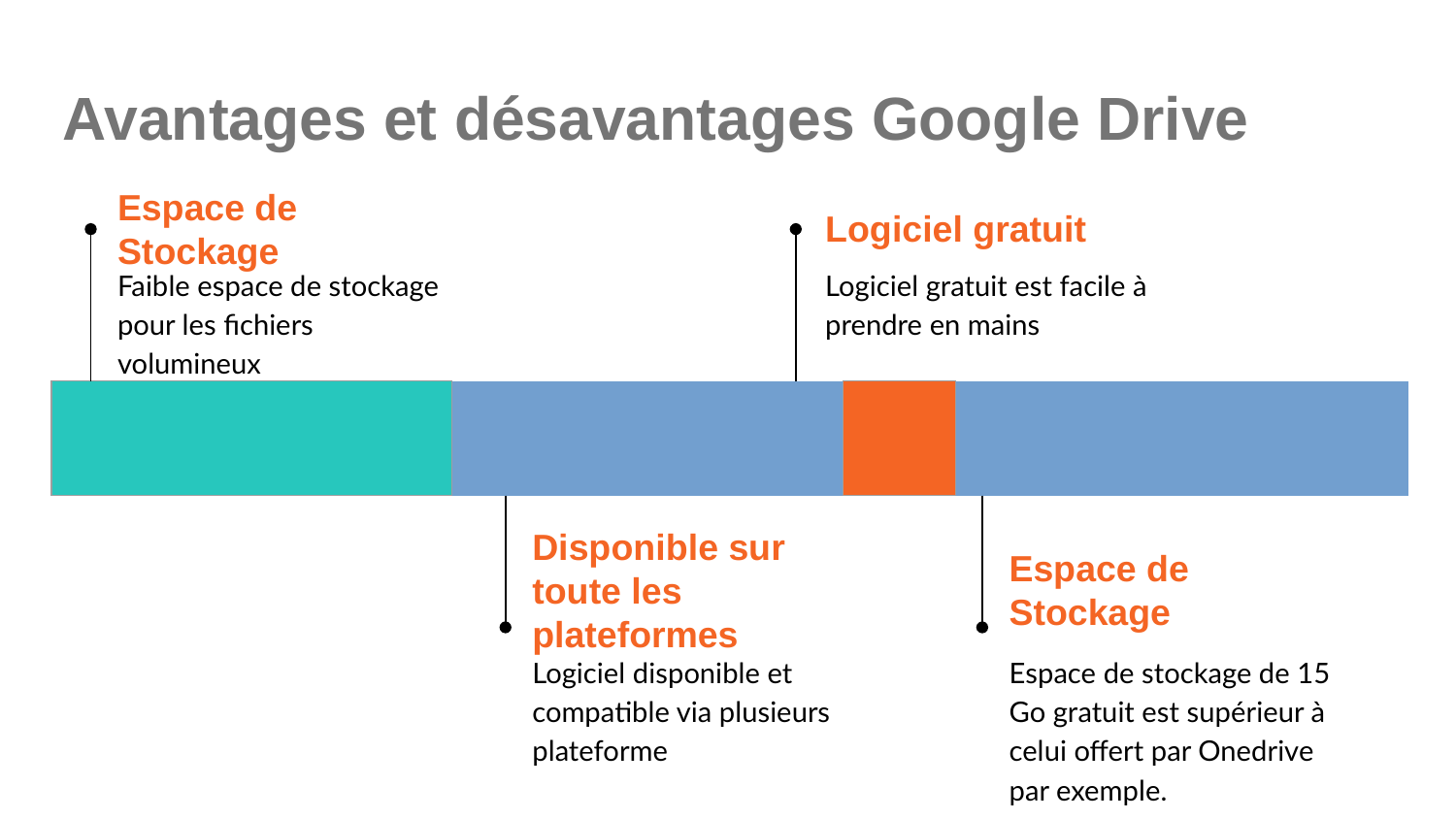

# Avantages et désavantages Google Drive
Espace de Stockage
Logiciel gratuit
Faible espace de stockage pour les fichiers volumineux
Logiciel gratuit est facile à prendre en mains
|  |  |  |  |  |  |  |  |  |  |  |  |
| --- | --- | --- | --- | --- | --- | --- | --- | --- | --- | --- | --- |
Disponible sur toute les plateformes
Espace de Stockage
Logiciel disponible et compatible via plusieurs plateforme
Espace de stockage de 15 Go gratuit est supérieur à celui offert par Onedrive par exemple.